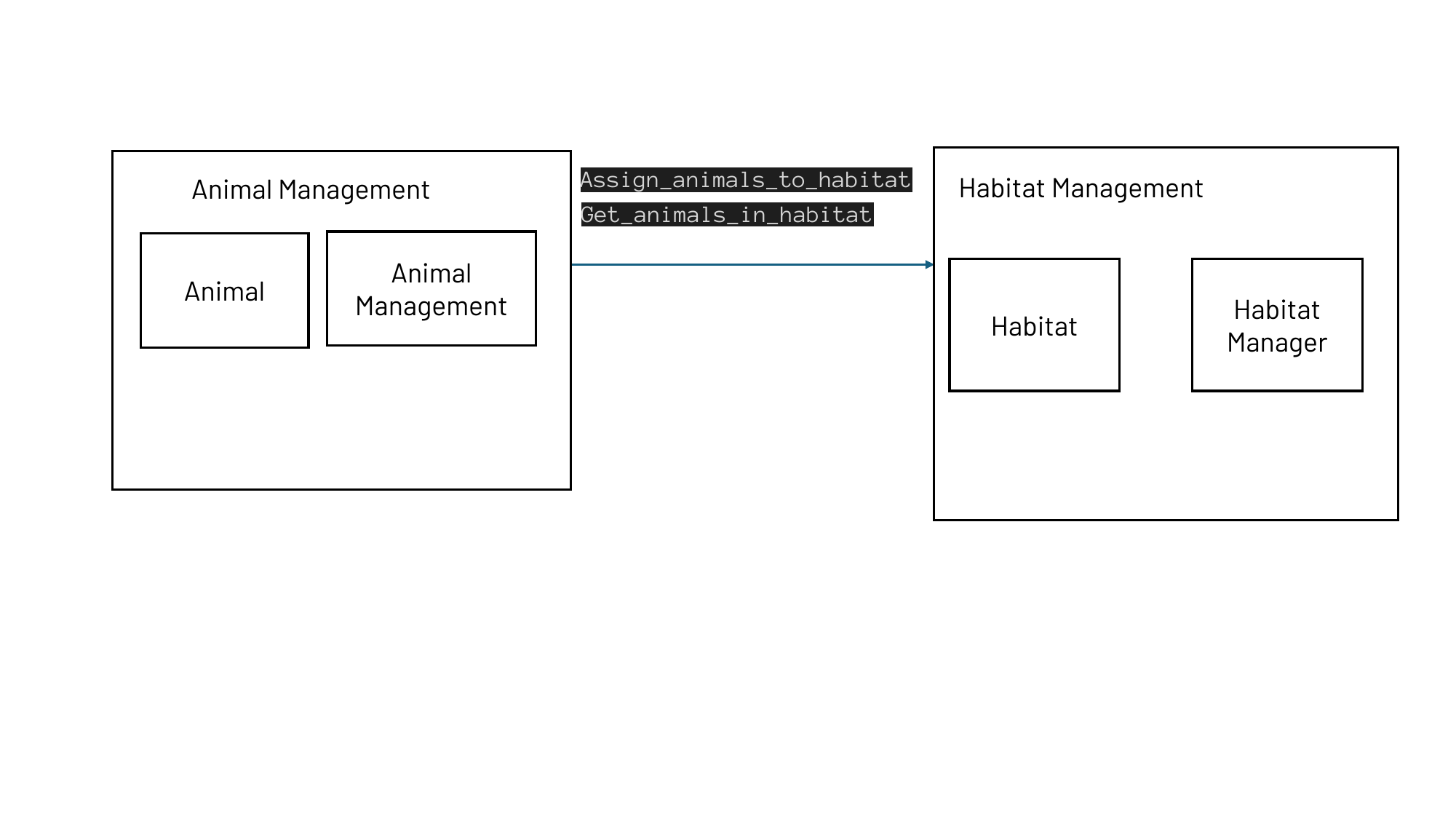

Habitat Management
Habitat Manager
Habitat

Animal Management
Animal
Assign_animals_to_habitat
Get_animals_in_habitat
Animal Management